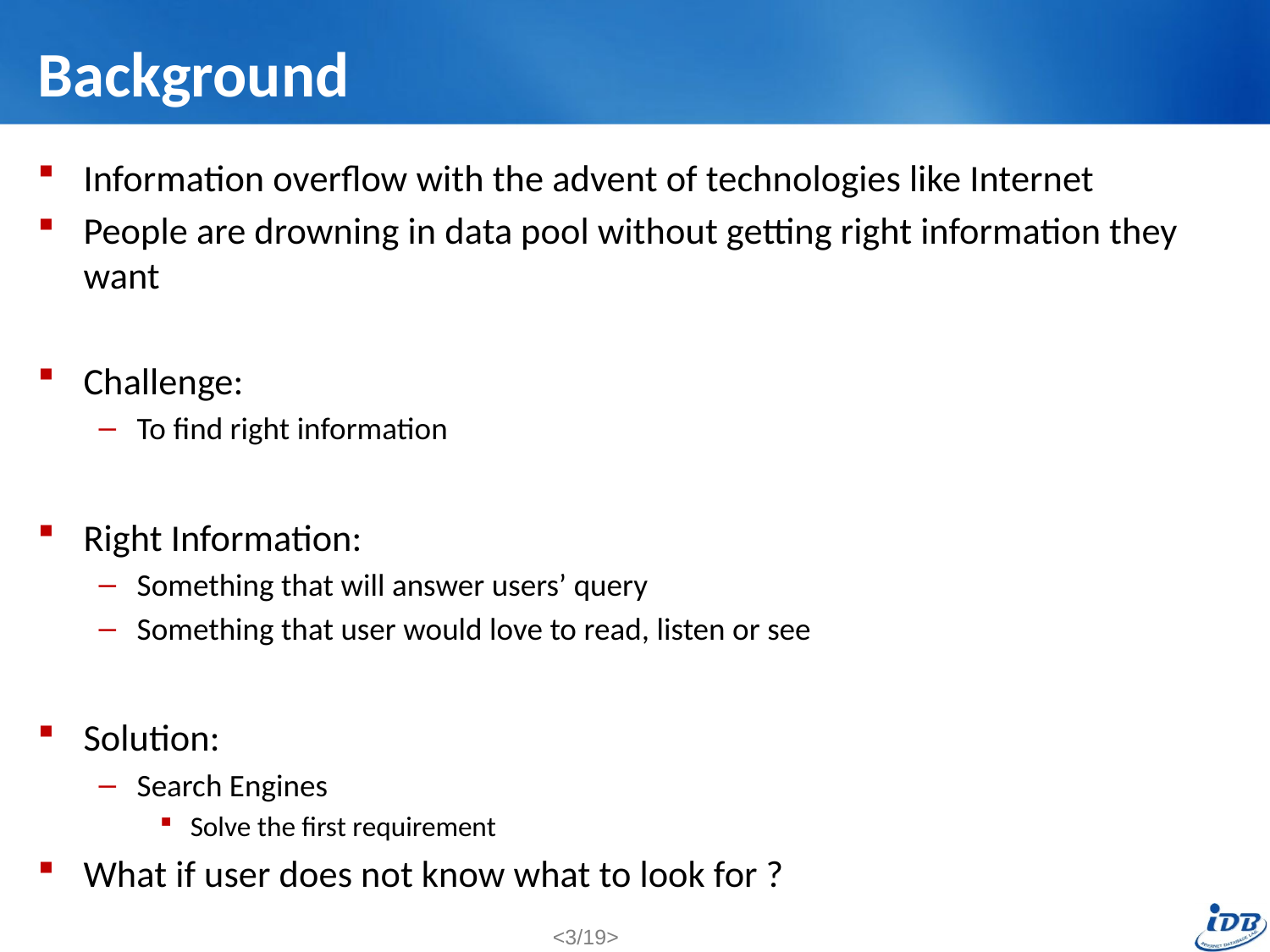

# Background
Information overflow with the advent of technologies like Internet
People are drowning in data pool without getting right information they want

Challenge:
To find right information

Right Information:
Something that will answer users’ query
Something that user would love to read, listen or see

Solution:
Search Engines
Solve the first requirement
What if user does not know what to look for ?